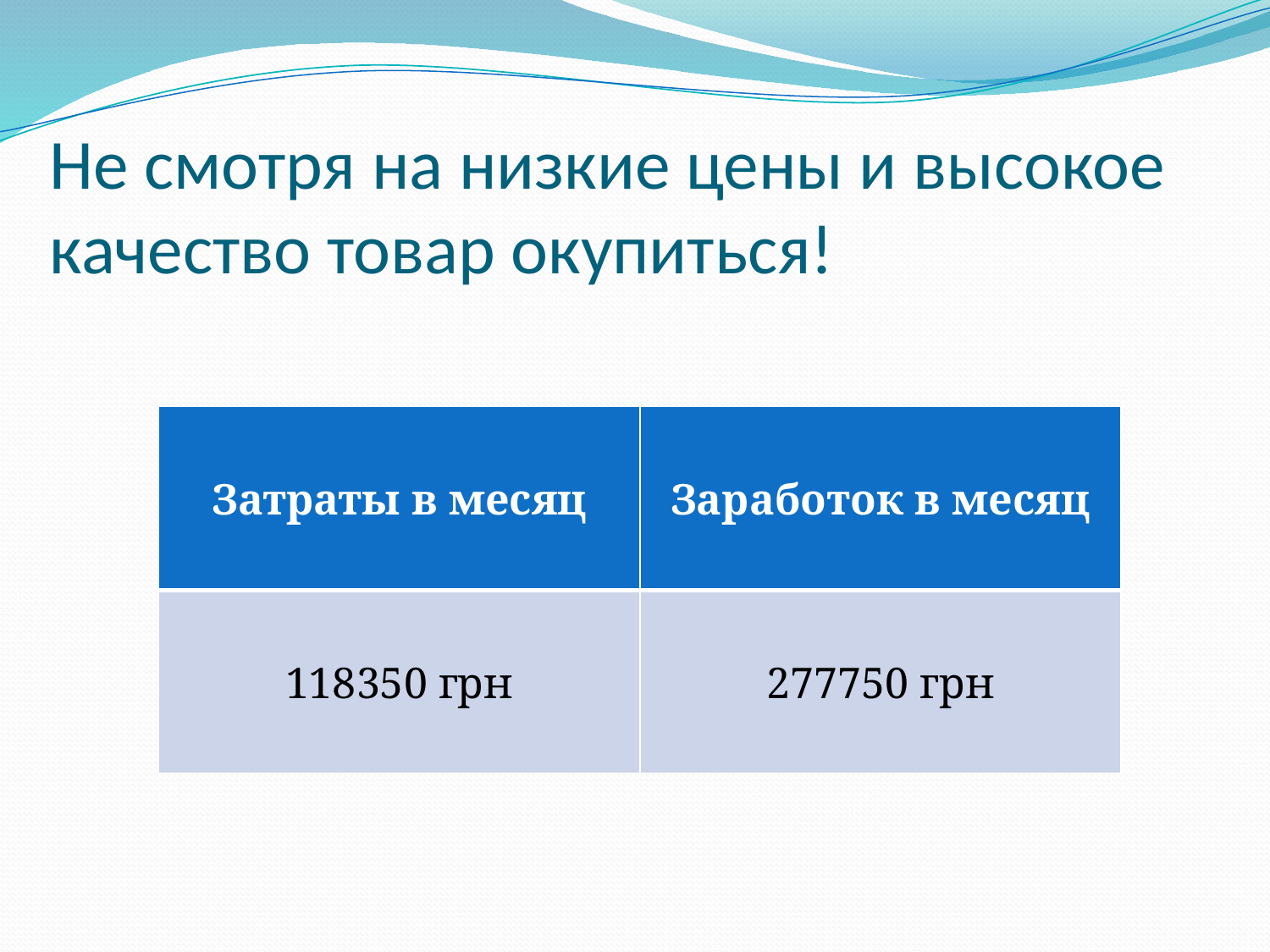

# Не смотря на низкие цены и высокое качество товар окупиться!
| Затраты в месяц | Заработок в месяц |
| --- | --- |
| 118350 грн | 277750 грн |